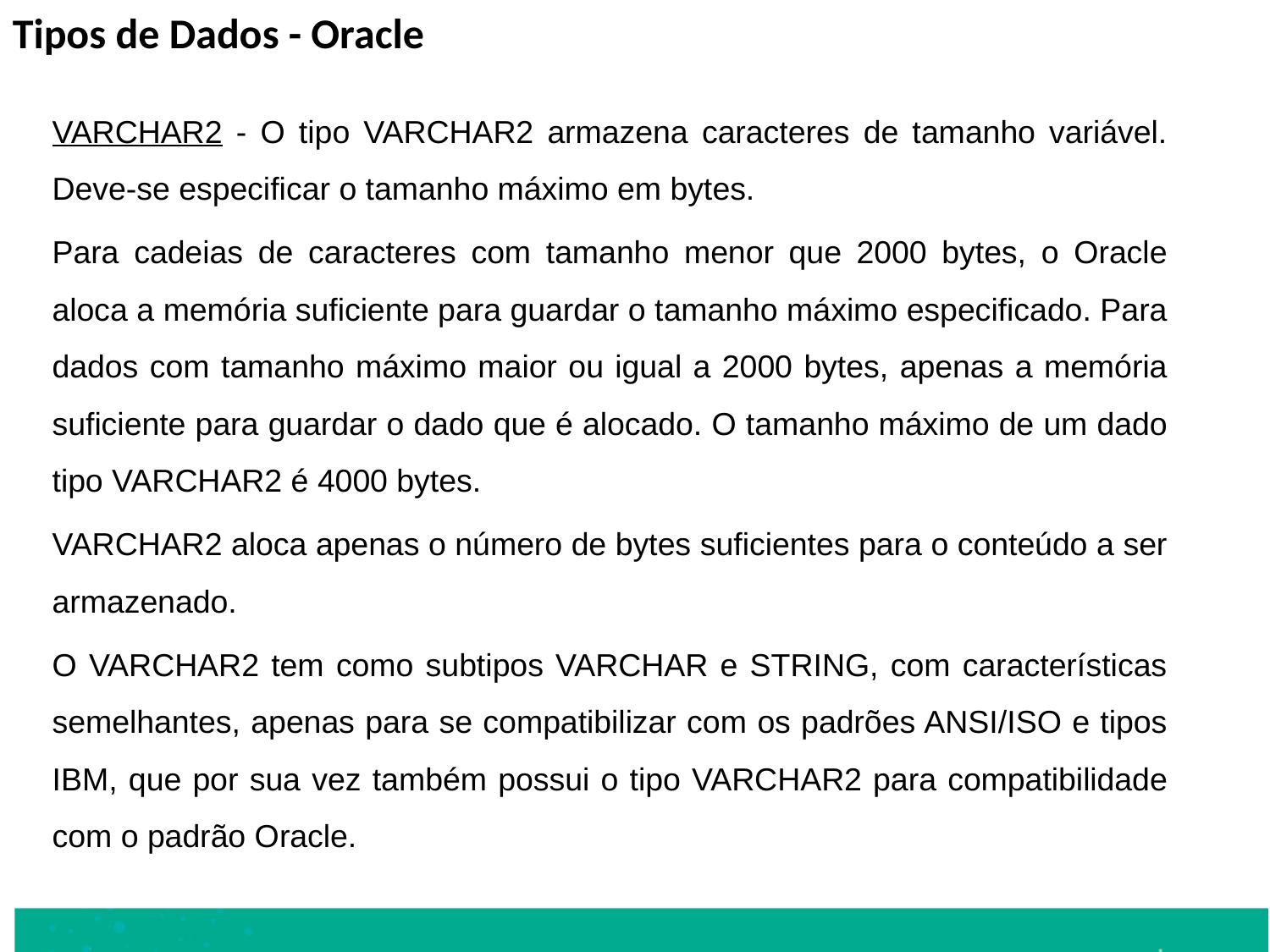

Tipos de Dados - Oracle
	VARCHAR2 - O tipo VARCHAR2 armazena caracteres de tamanho variável. Deve-se especificar o tamanho máximo em bytes.
	Para cadeias de caracteres com tamanho menor que 2000 bytes, o Oracle aloca a memória suficiente para guardar o tamanho máximo especificado. Para dados com tamanho máximo maior ou igual a 2000 bytes, apenas a memória suficiente para guardar o dado que é alocado. O tamanho máximo de um dado tipo VARCHAR2 é 4000 bytes.
	VARCHAR2 aloca apenas o número de bytes suficientes para o conteúdo a ser armazenado.
	O VARCHAR2 tem como subtipos VARCHAR e STRING, com características semelhantes, apenas para se compatibilizar com os padrões ANSI/ISO e tipos IBM, que por sua vez também possui o tipo VARCHAR2 para compatibilidade com o padrão Oracle.